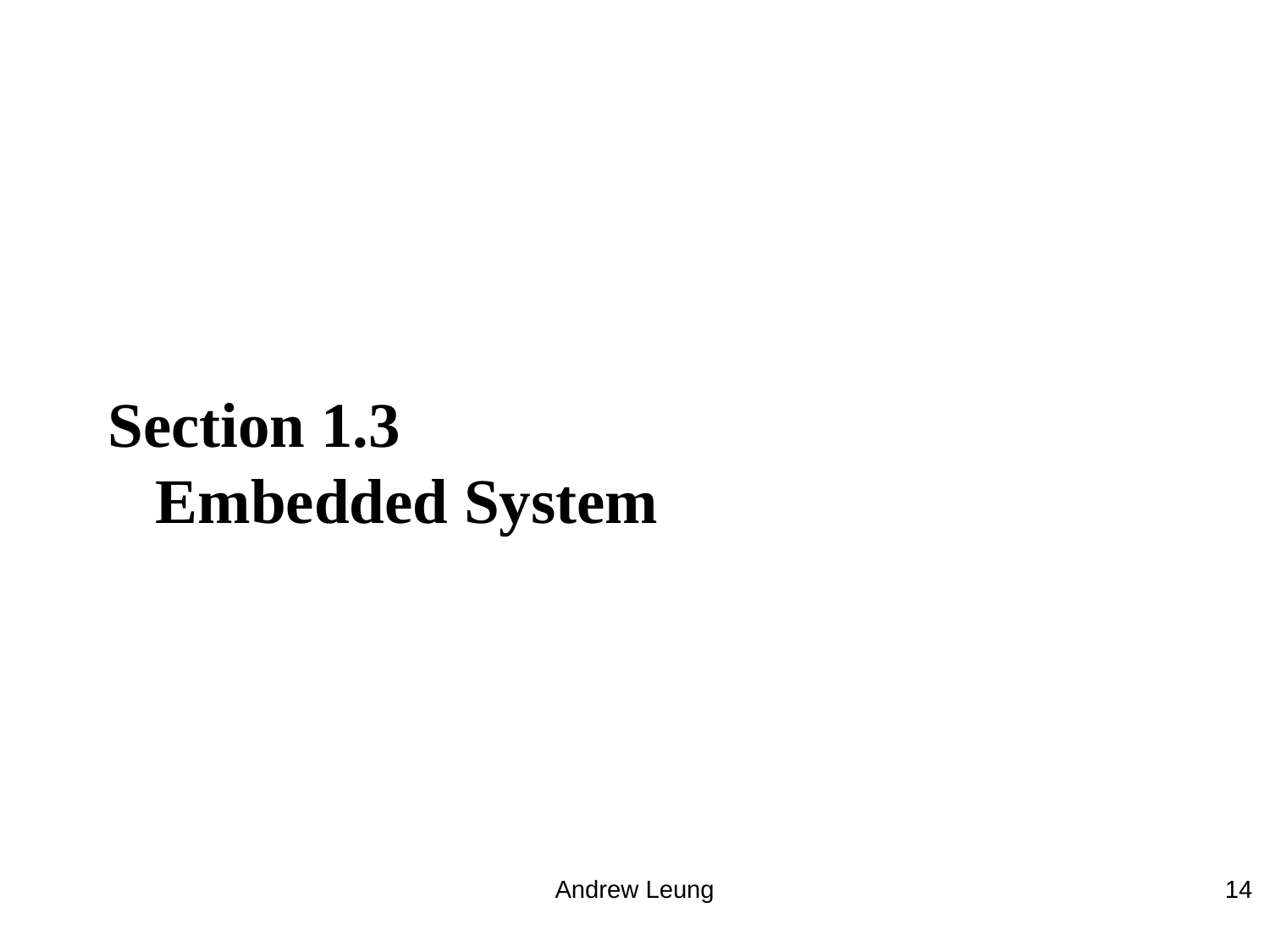

# Section 1.3 Embedded System
Andrew Leung
14